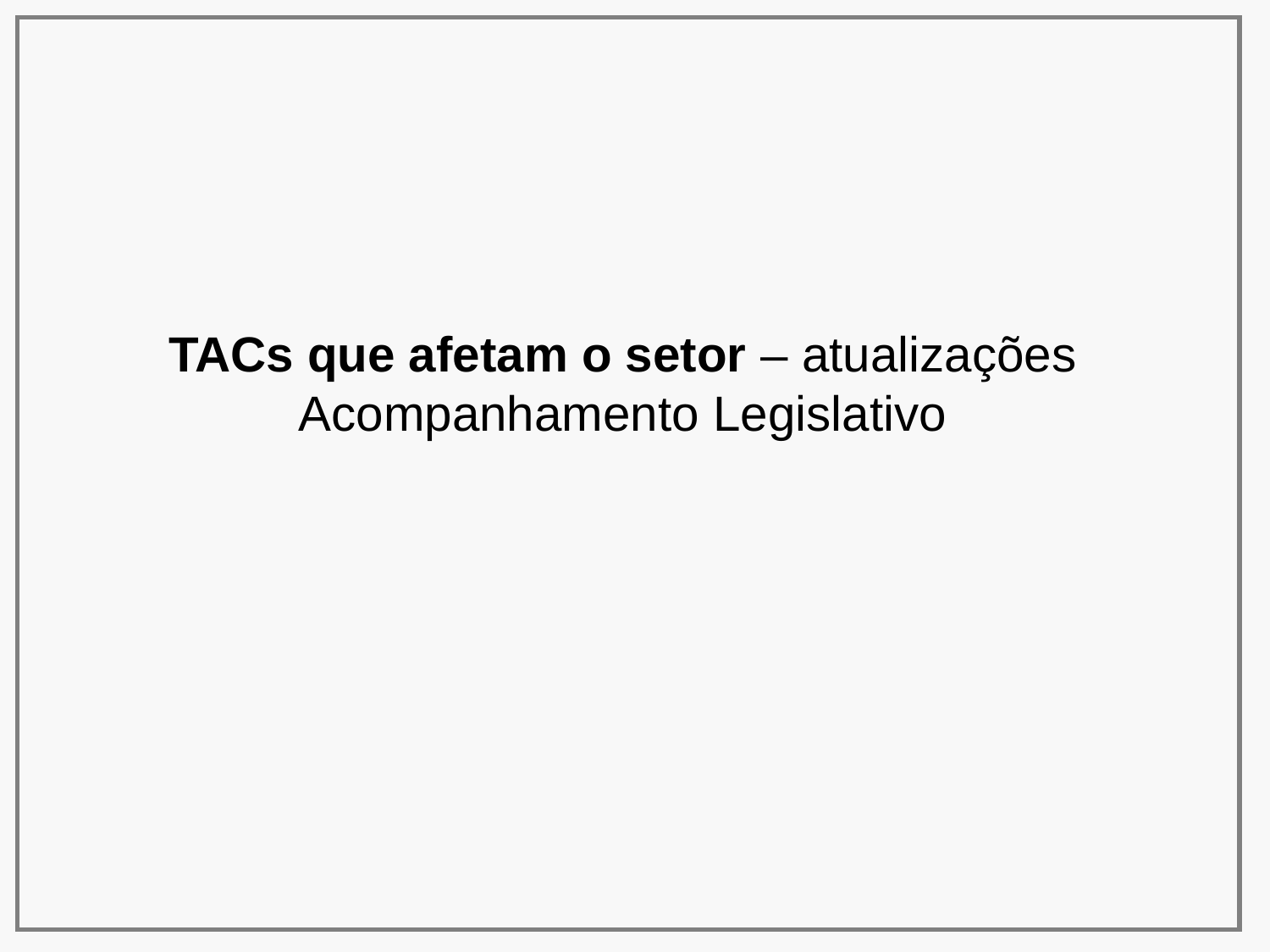

TACs que afetam o setor – atualizações
Acompanhamento Legislativo